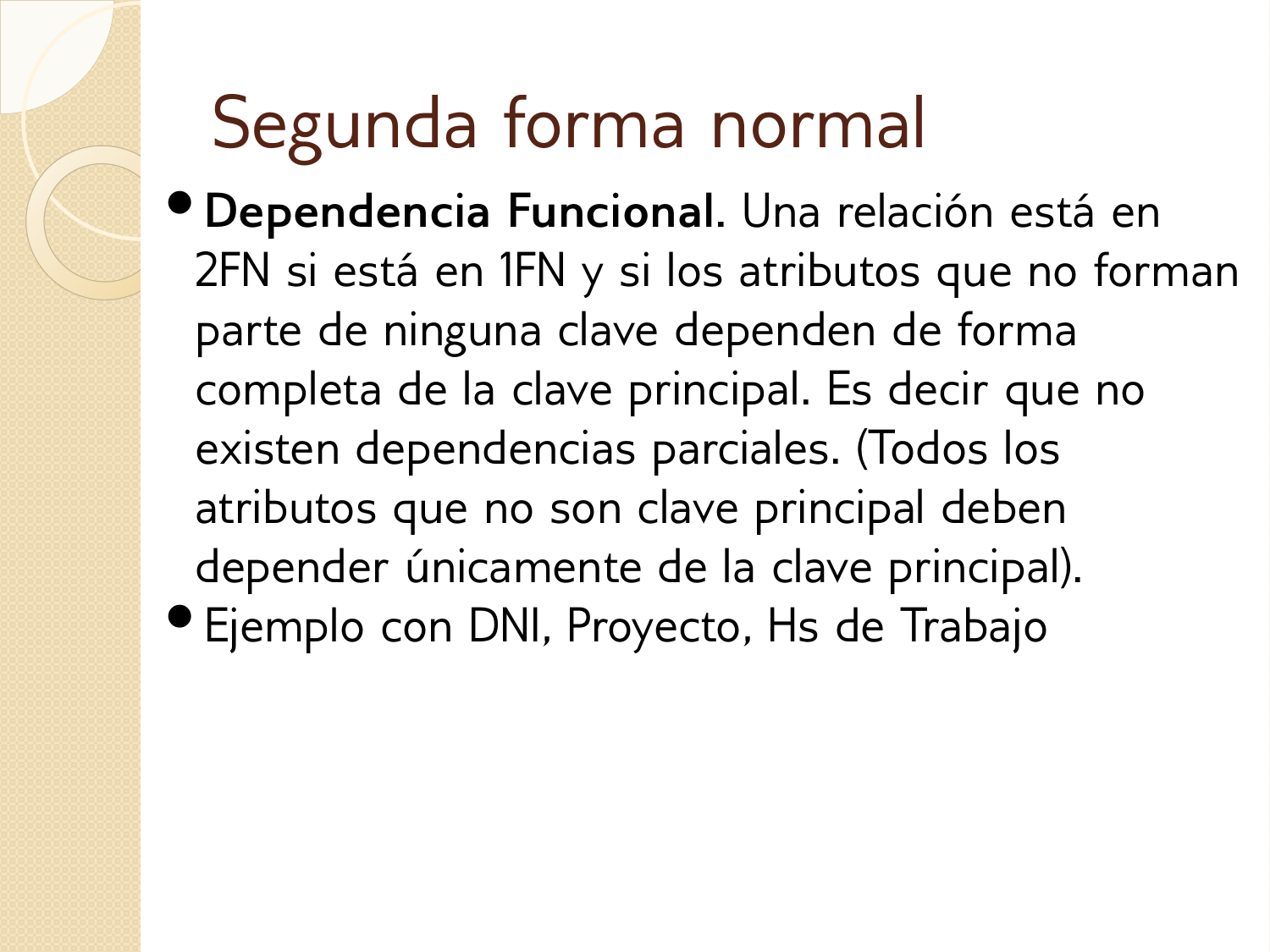

Segunda forma normal
Dependencia Funcional. Una relación está en 2FN si está en 1FN y si los atributos que no forman parte de ninguna clave dependen de forma completa de la clave principal. Es decir que no existen dependencias parciales. (Todos los atributos que no son clave principal deben depender únicamente de la clave principal).
Ejemplo con DNI, Proyecto, Hs de Trabajo